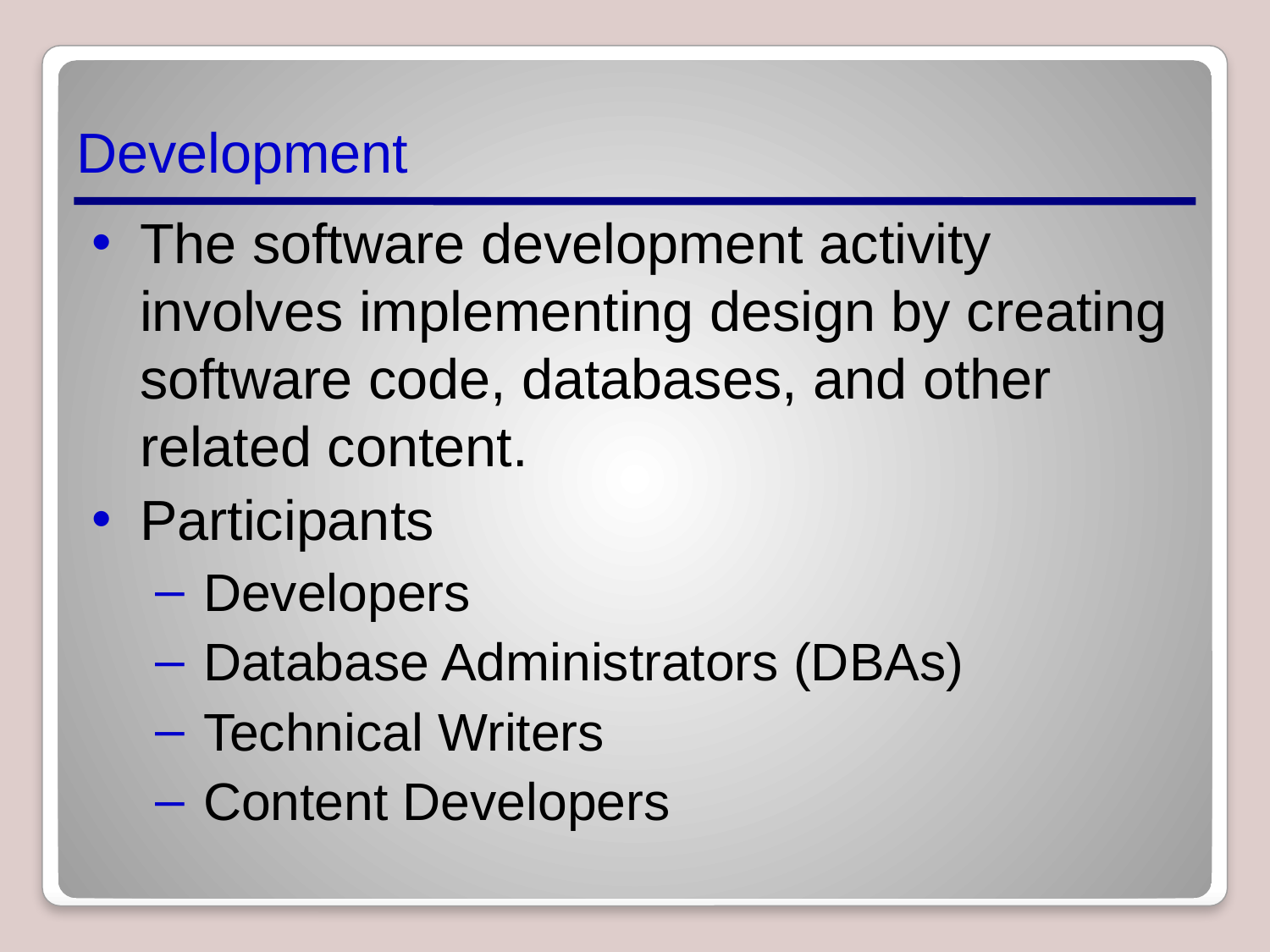

# Development
The software development activity involves implementing design by creating software code, databases, and other related content.
Participants
Developers
Database Administrators (DBAs)
Technical Writers
Content Developers